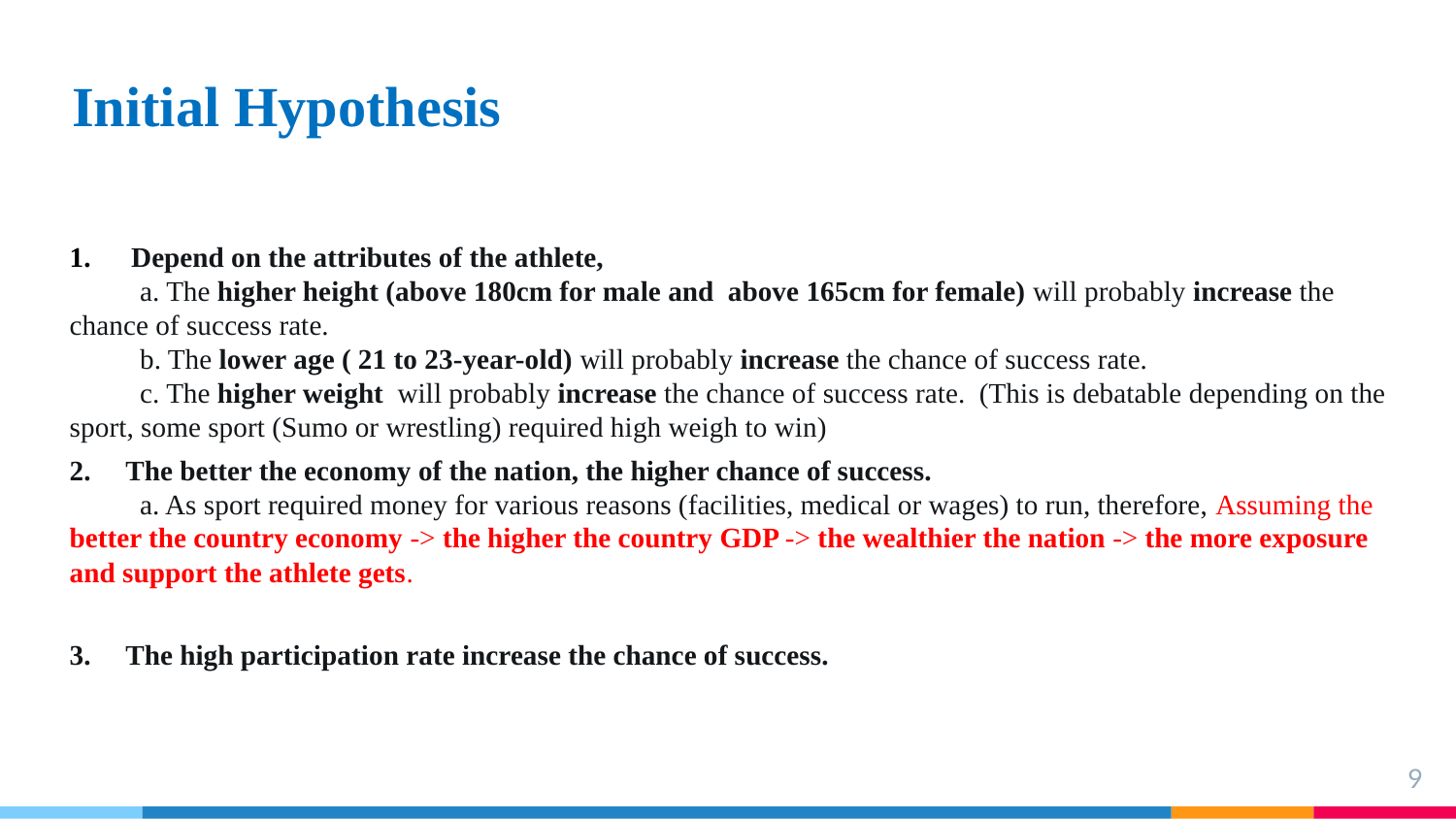

# Initial Hypothesis
 Depend on the attributes of the athlete,
          a. The higher height (above 180cm for male and  above 165cm for female) will probably increase the chance of success rate.
          b. The lower age ( 21 to 23-year-old) will probably increase the chance of success rate.
          c. The higher weight  will probably increase the chance of success rate.  (This is debatable depending on the sport, some sport (Sumo or wrestling) required high weigh to win)

2.     The better the economy of the nation, the higher chance of success.
          a. As sport required money for various reasons (facilities, medical or wages) to run, therefore, Assuming the better the country economy -> the higher the country GDP -> the wealthier the nation -> the more exposure and support the athlete gets.

3.     The high participation rate increase the chance of success.

9